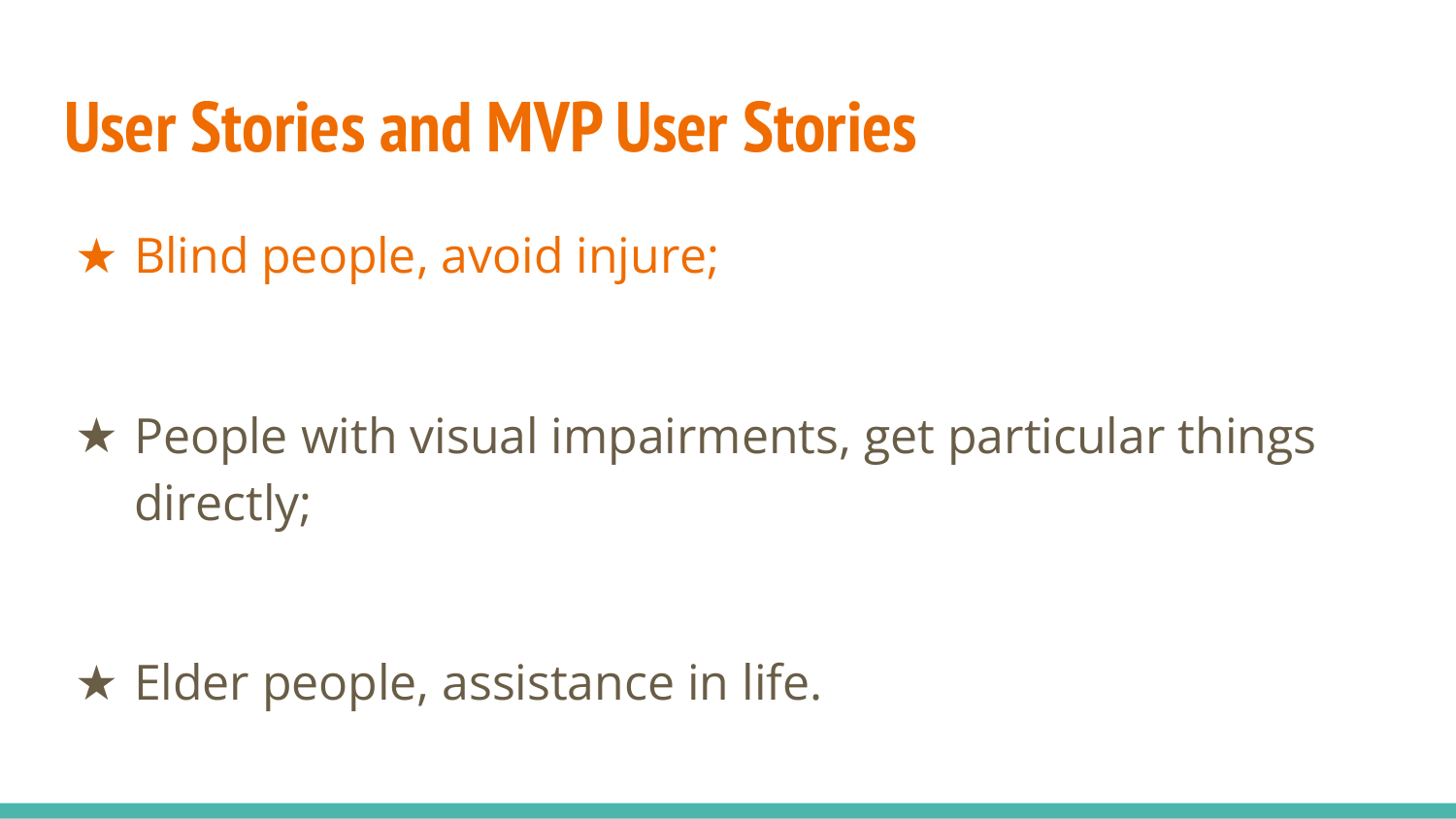

# User Stories and MVP User Stories

Blind people, avoid injure;

People with visual impairments, get particular things directly;

Elder people, assistance in life.